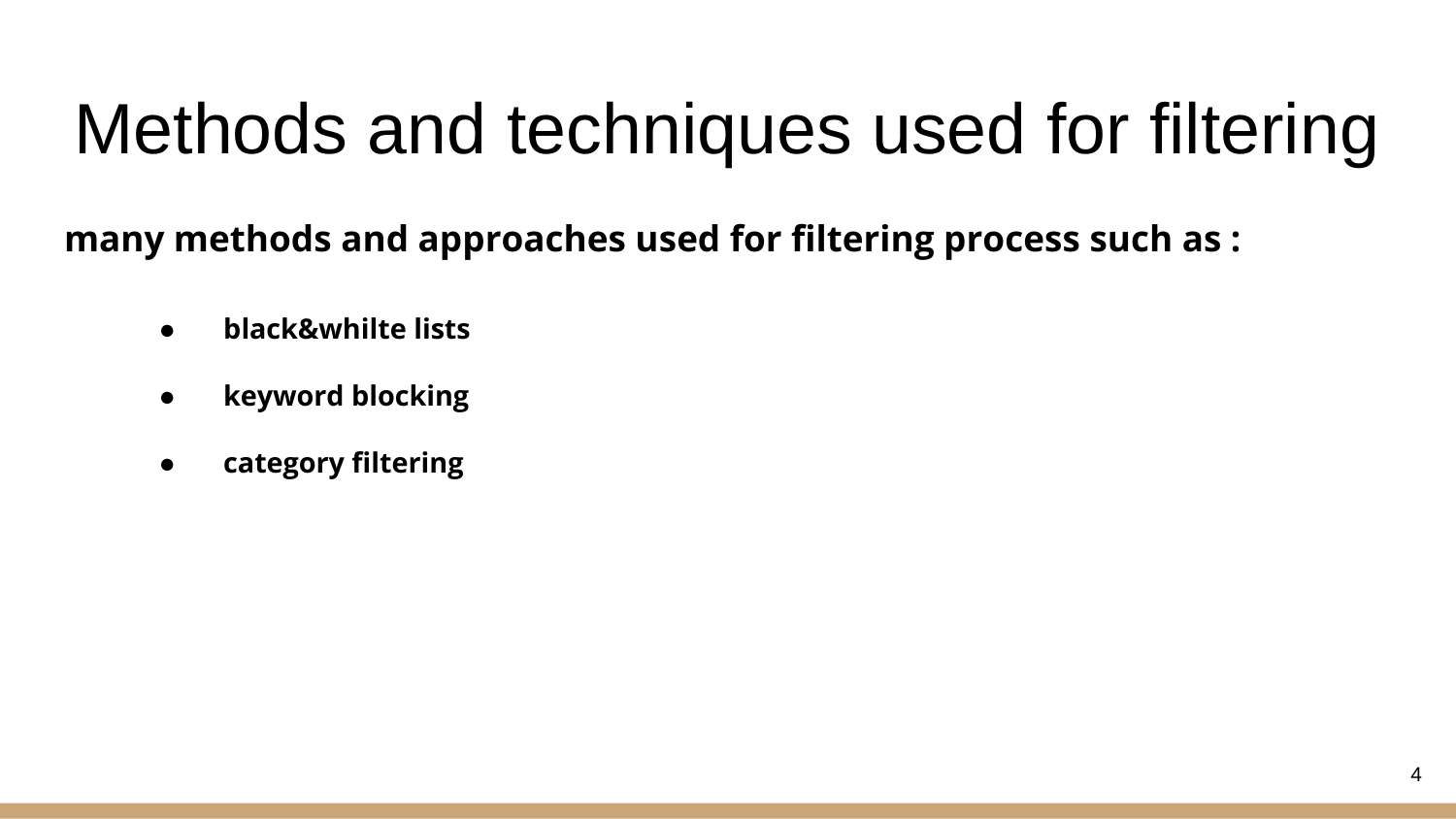

# Methods and techniques used for filtering
many methods and approaches used for filtering process such as :
  black&whilte lists
  keyword blocking
  category filtering

4